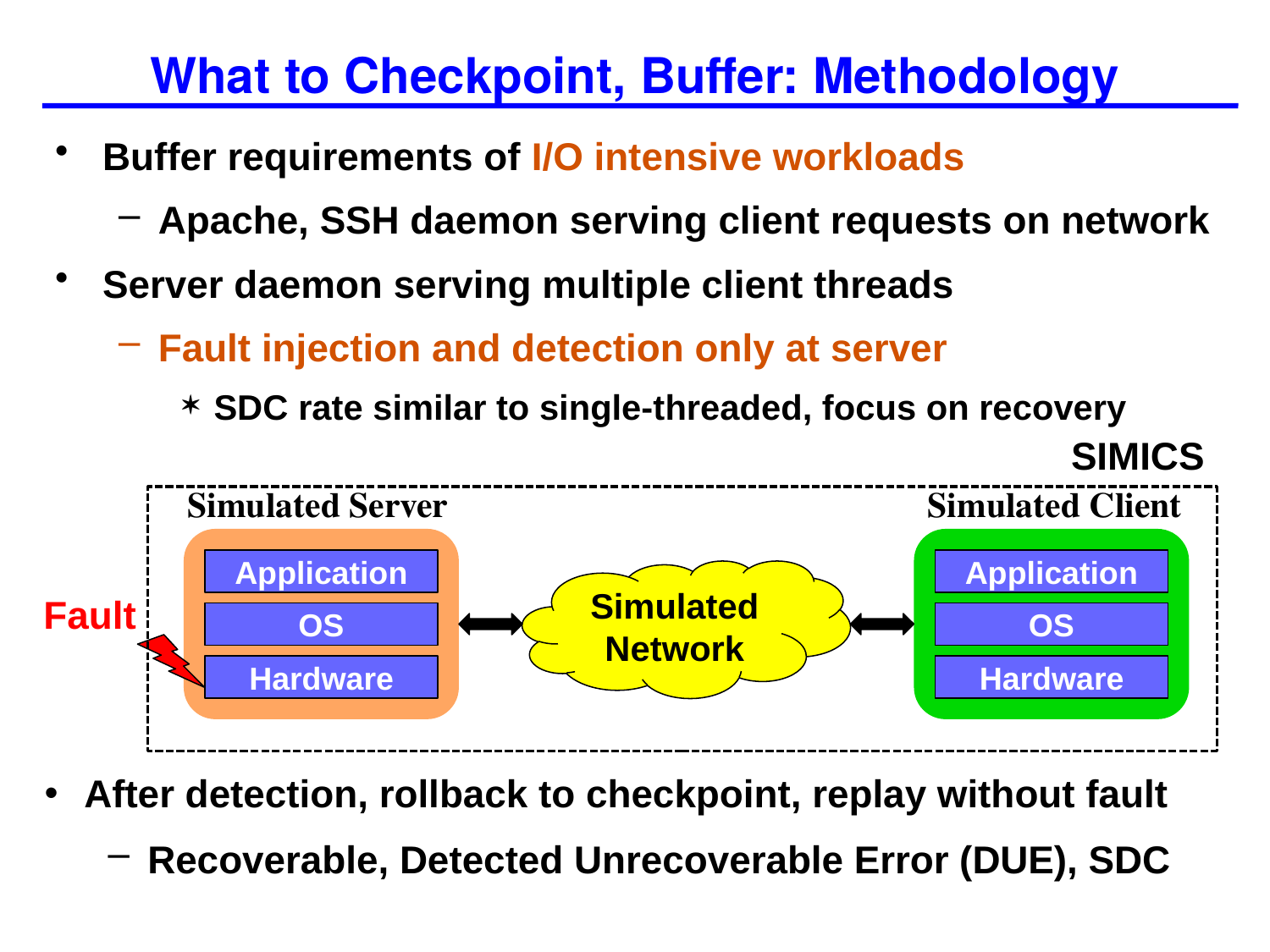

# What to Checkpoint, Buffer: Methodology
Buffer requirements of I/O intensive workloads
Apache, SSH daemon serving client requests on network
Server daemon serving multiple client threads
Fault injection and detection only at server
SDC rate similar to single-threaded, focus on recovery
SIMICS
Simulated Server
Simulated Client

Application
OS
Hardware

Application
OS
Hardware
Simulated
Network

Fault
After detection, rollback to checkpoint, replay without fault
Recoverable, Detected Unrecoverable Error (DUE), SDC